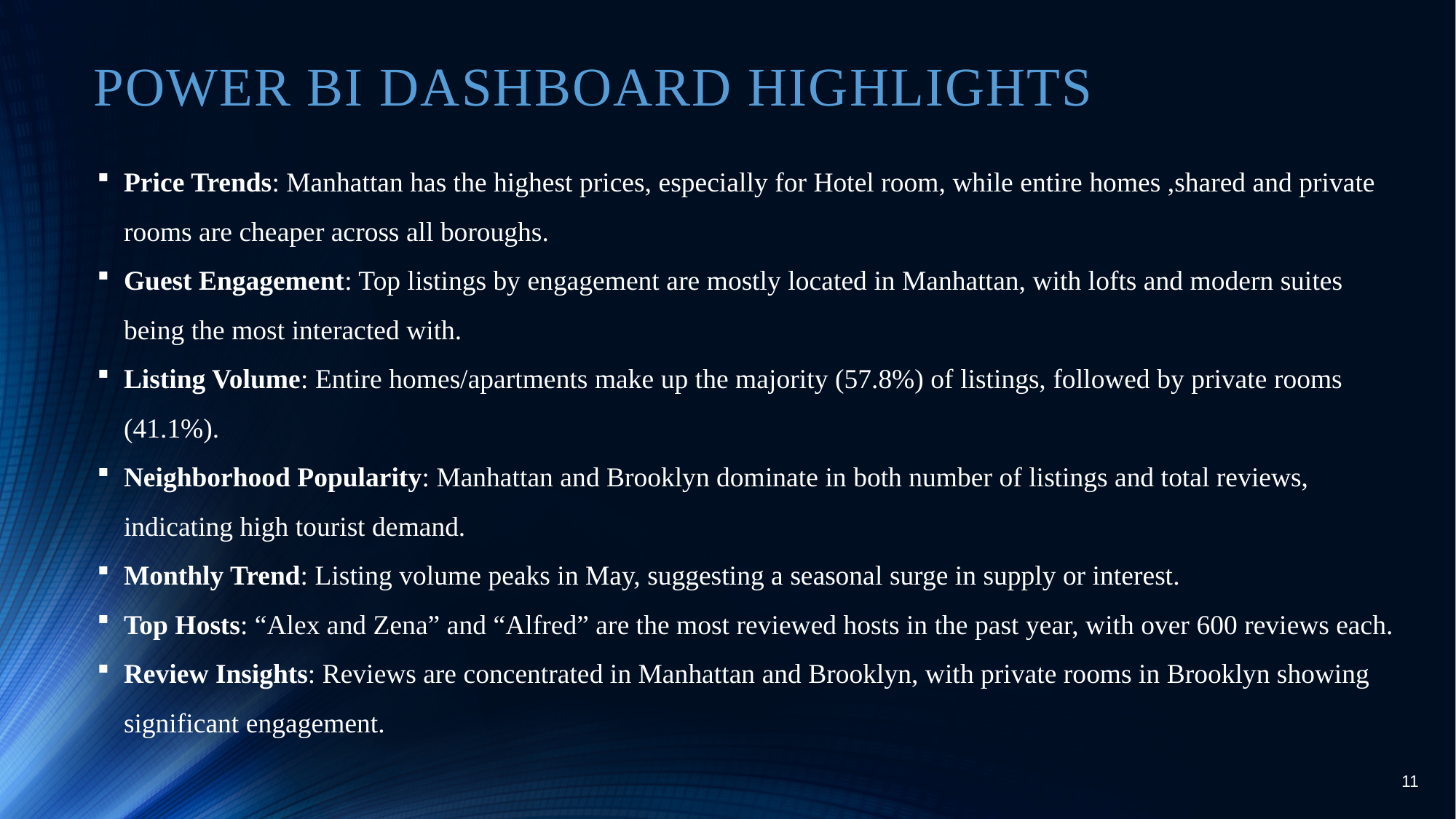

# POWER BI DASHBOARD HIGHLIGHTS
Price Trends: Manhattan has the highest prices, especially for Hotel room, while entire homes ,shared and private rooms are cheaper across all boroughs.
Guest Engagement: Top listings by engagement are mostly located in Manhattan, with lofts and modern suites being the most interacted with.
Listing Volume: Entire homes/apartments make up the majority (57.8%) of listings, followed by private rooms (41.1%).
Neighborhood Popularity: Manhattan and Brooklyn dominate in both number of listings and total reviews, indicating high tourist demand.
Monthly Trend: Listing volume peaks in May, suggesting a seasonal surge in supply or interest.
Top Hosts: “Alex and Zena” and “Alfred” are the most reviewed hosts in the past year, with over 600 reviews each.
Review Insights: Reviews are concentrated in Manhattan and Brooklyn, with private rooms in Brooklyn showing significant engagement.
11